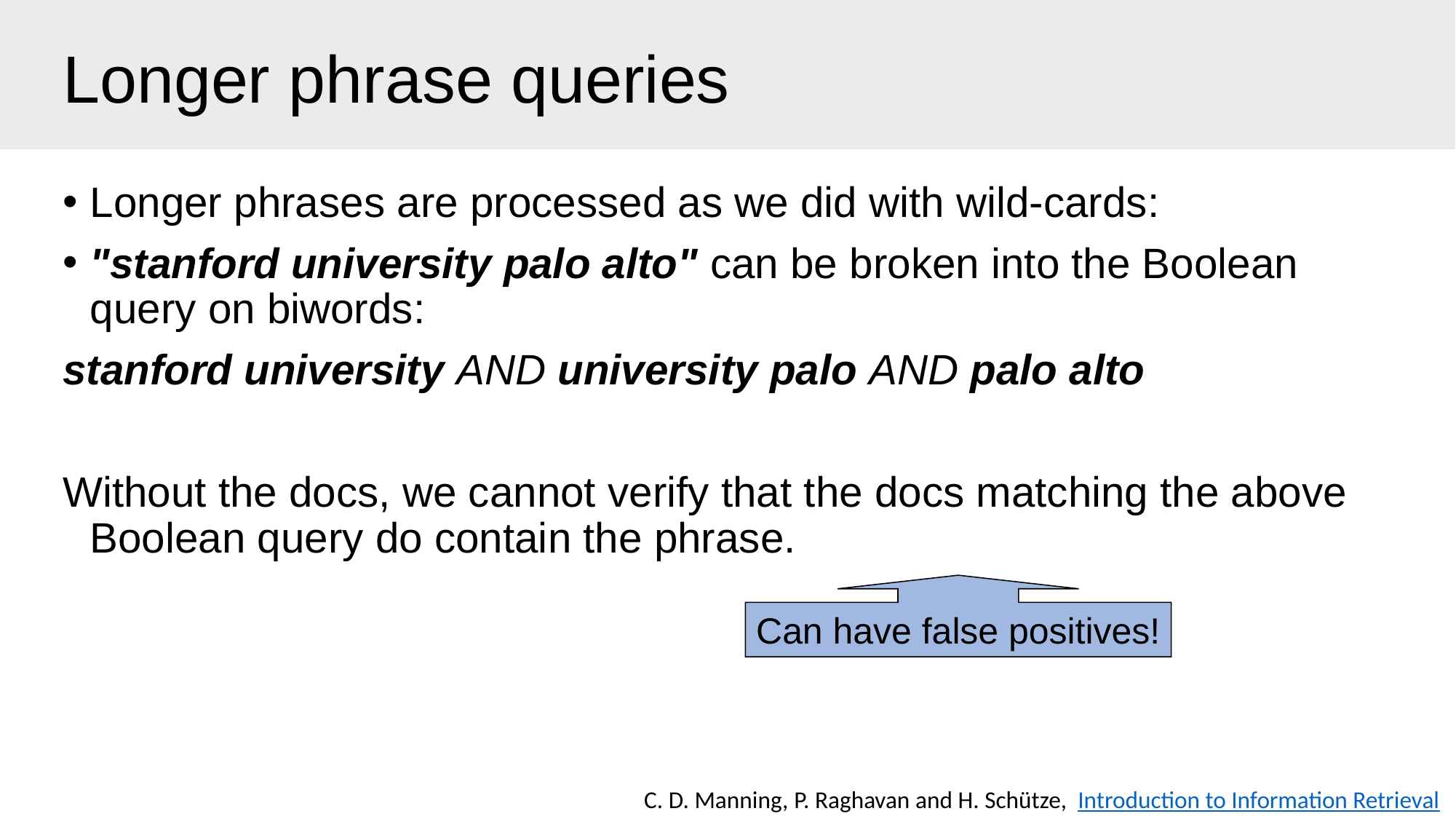

# Longer phrase queries
Longer phrases are processed as we did with wild-cards:
"stanford university palo alto" can be broken into the Boolean query on biwords:
stanford university AND university palo AND palo alto

Without the docs, we cannot verify that the docs matching the above Boolean query do contain the phrase.
Can have false positives!
C. D. Manning, P. Raghavan and H. Schütze,  Introduction to Information Retrieval